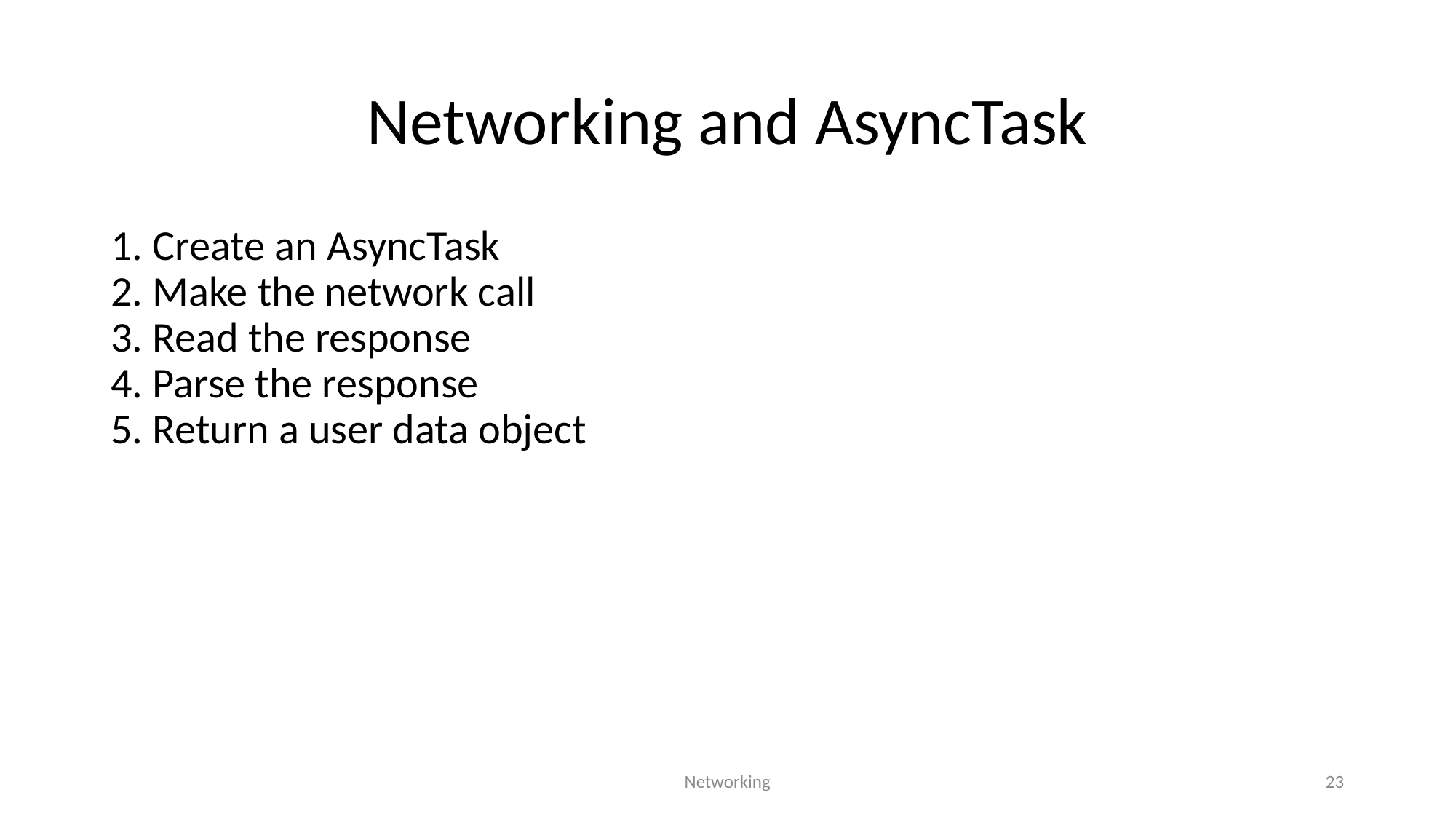

# Networking and AsyncTask
1. Create an AsyncTask
2. Make the network call
3. Read the response
4. Parse the response
5. Return a user data object

Networking
23